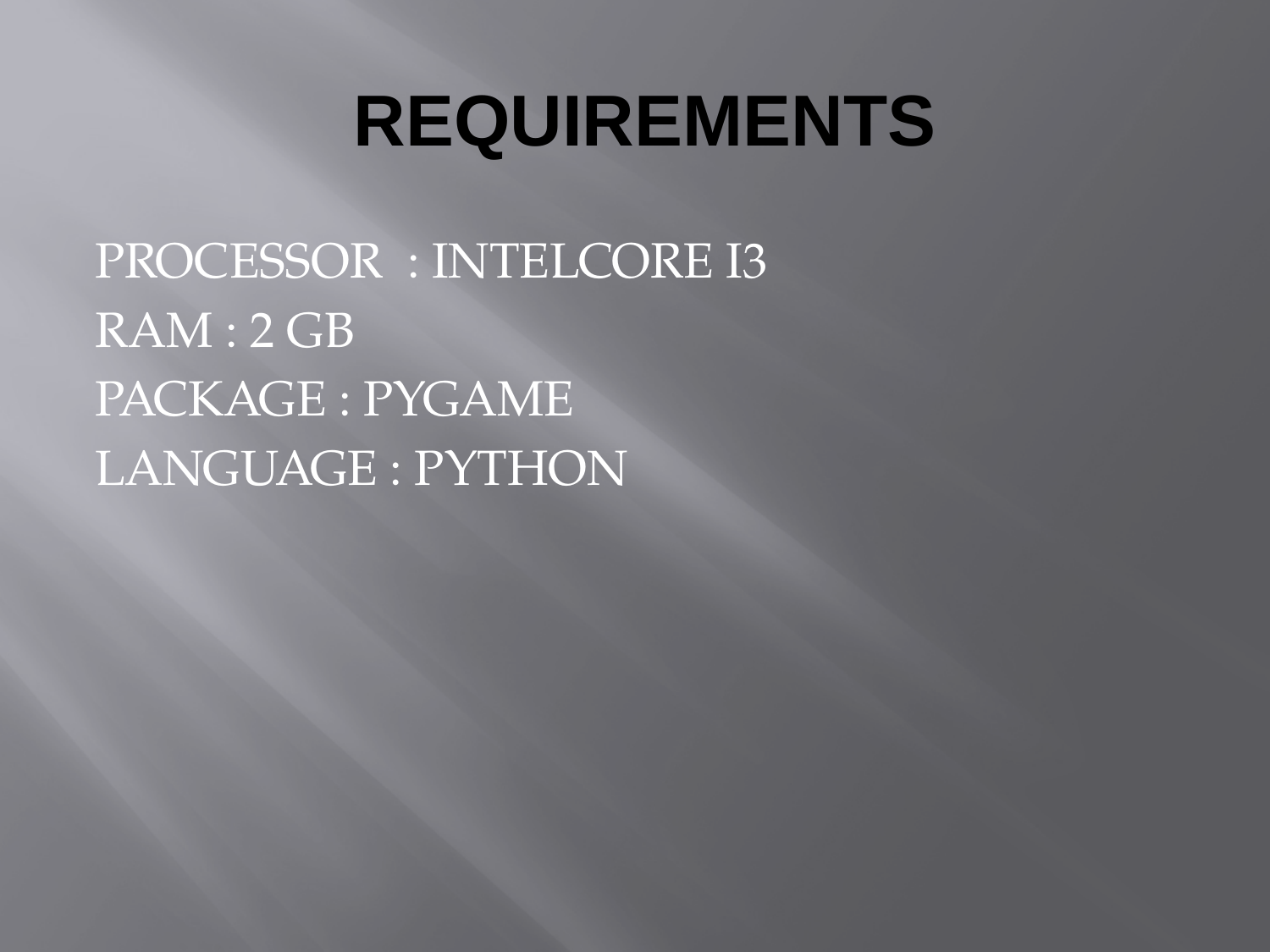

# REQUIREMENTS
PROCESSOR  : INTELCORE I3
RAM : 2 GB
PACKAGE : PYGAME
LANGUAGE : PYTHON